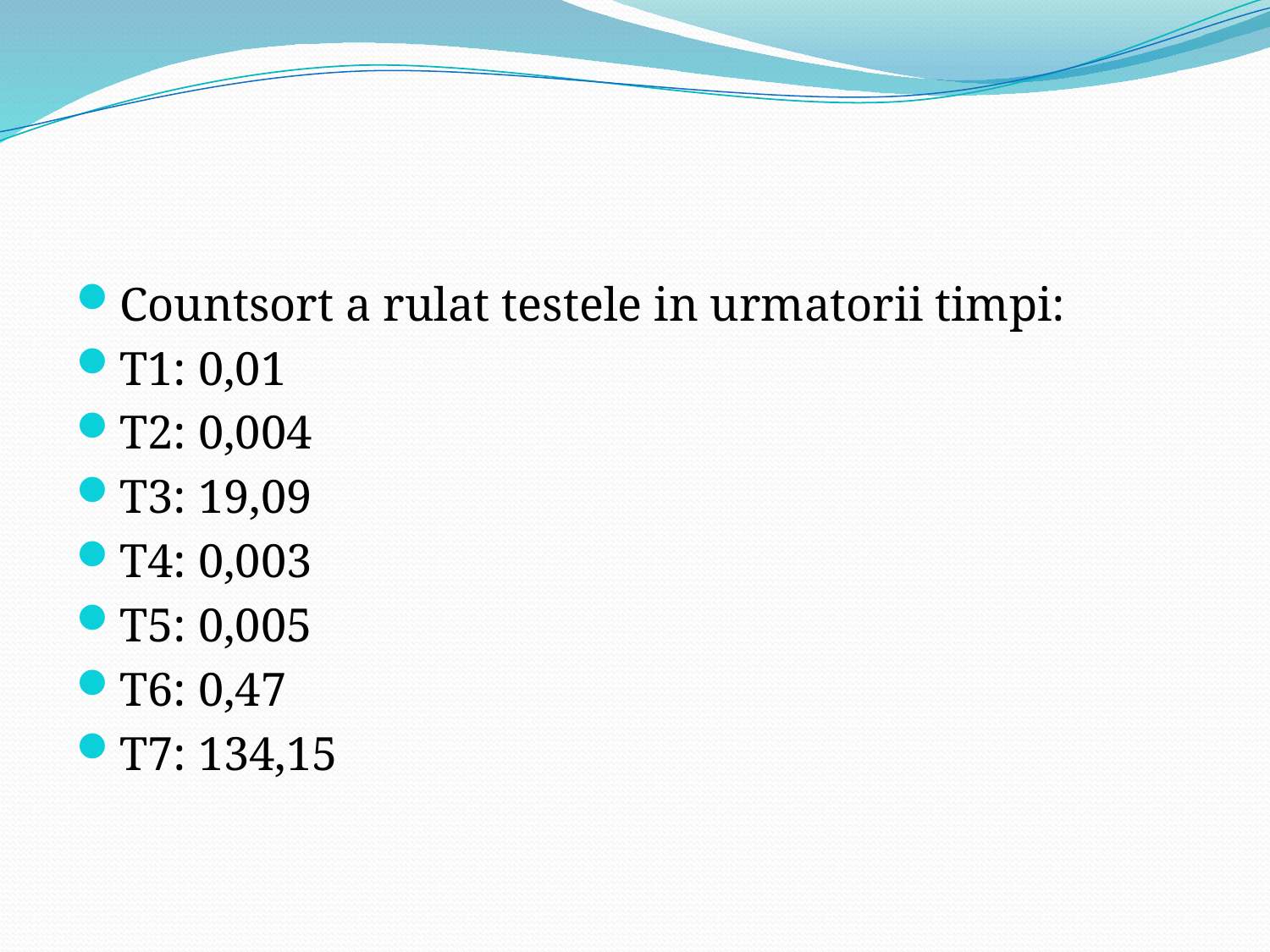

#
Countsort a rulat testele in urmatorii timpi:
T1: 0,01
T2: 0,004
T3: 19,09
T4: 0,003
T5: 0,005
T6: 0,47
T7: 134,15